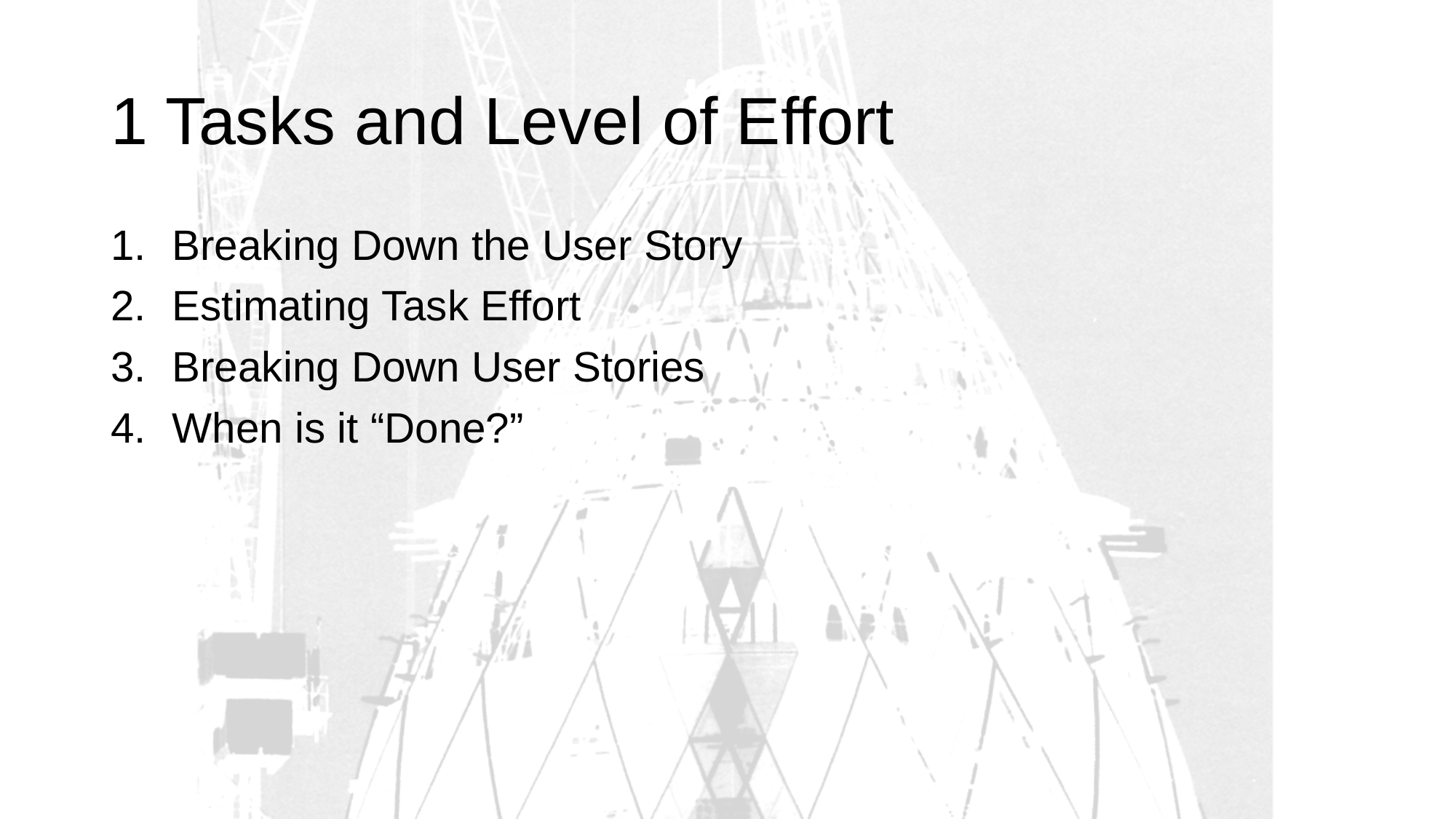

# 1 Tasks and Level of Effort
Breaking Down the User Story
Estimating Task Effort
Breaking Down User Stories
When is it “Done?”